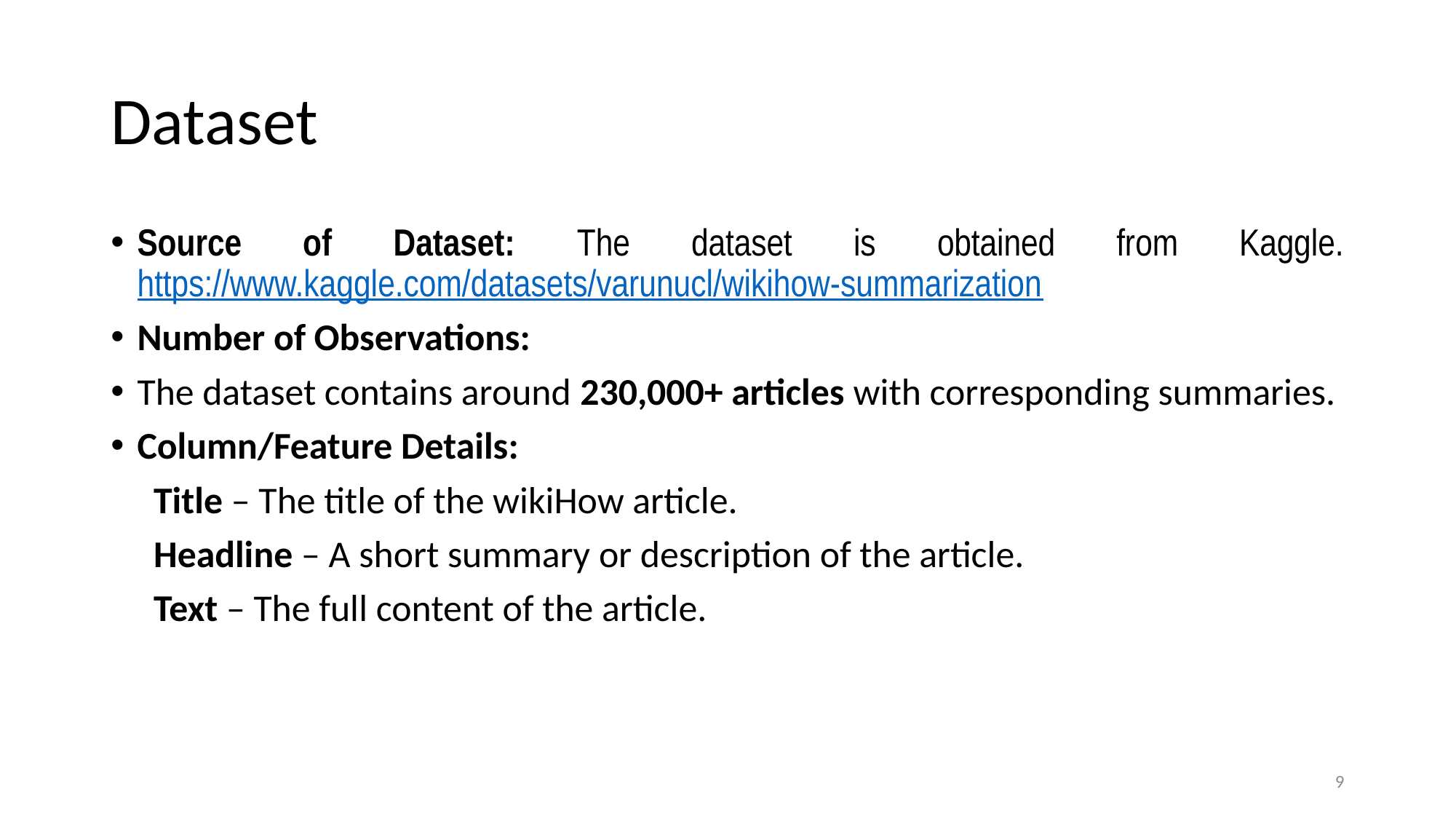

# Dataset
Source of Dataset: The dataset is obtained from Kaggle. https://www.kaggle.com/datasets/varunucl/wikihow-summarization
Number of Observations:
The dataset contains around 230,000+ articles with corresponding summaries.
Column/Feature Details:
     Title – The title of the wikiHow article.
     Headline – A short summary or description of the article.
     Text – The full content of the article.

9